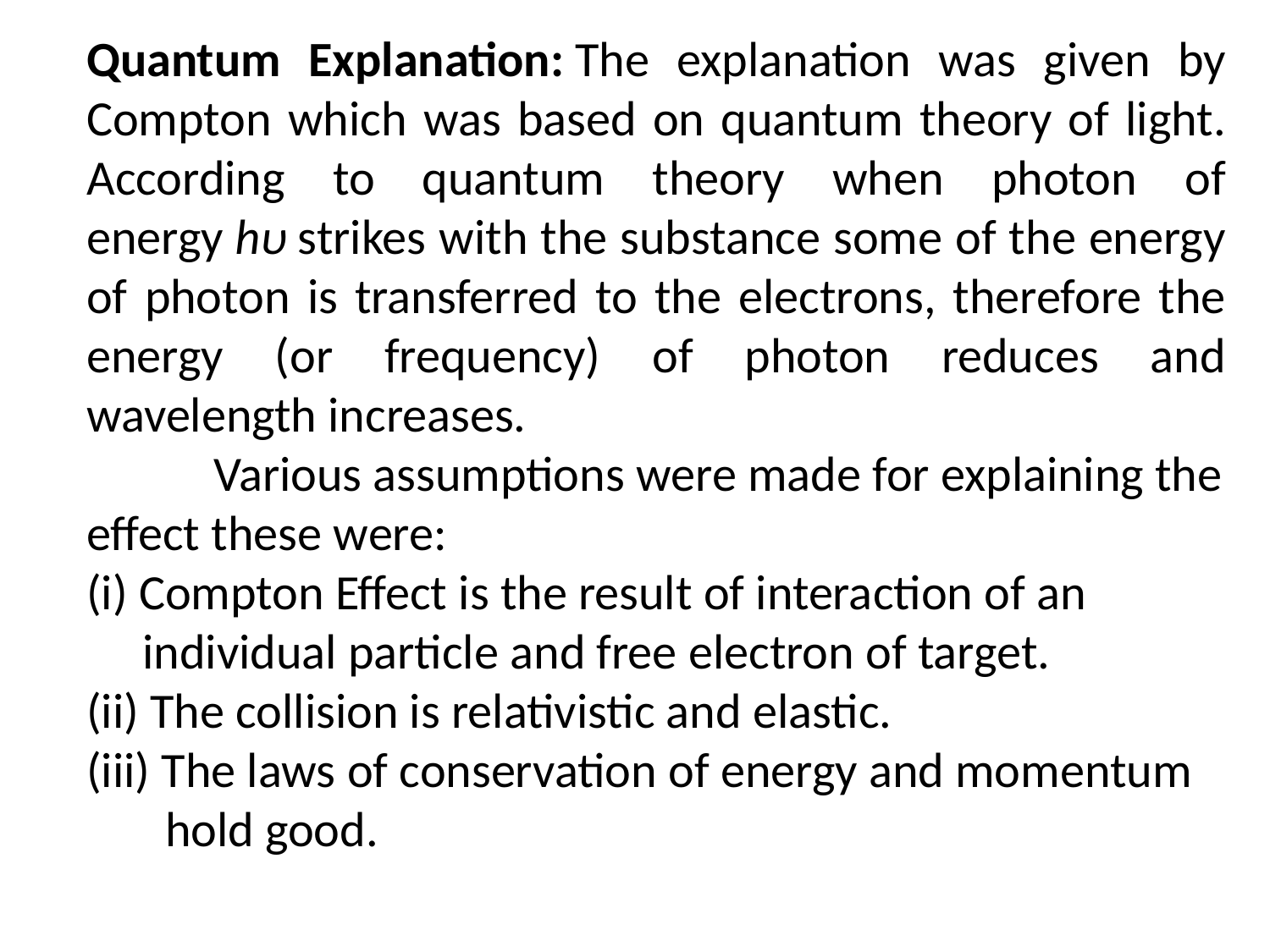

Quantum Explanation: The explanation was given by Compton which was based on quantum theory of light. According to quantum theory when photon of energy hυ strikes with the substance some of the energy of photon is transferred to the electrons, therefore the energy (or frequency) of photon reduces and wavelength increases.
	Various assumptions were made for explaining the effect these were:
(i) Compton Effect is the result of interaction of an
     individual particle and free electron of target.
(ii) The collision is relativistic and elastic.
(iii) The laws of conservation of energy and momentum
       hold good.